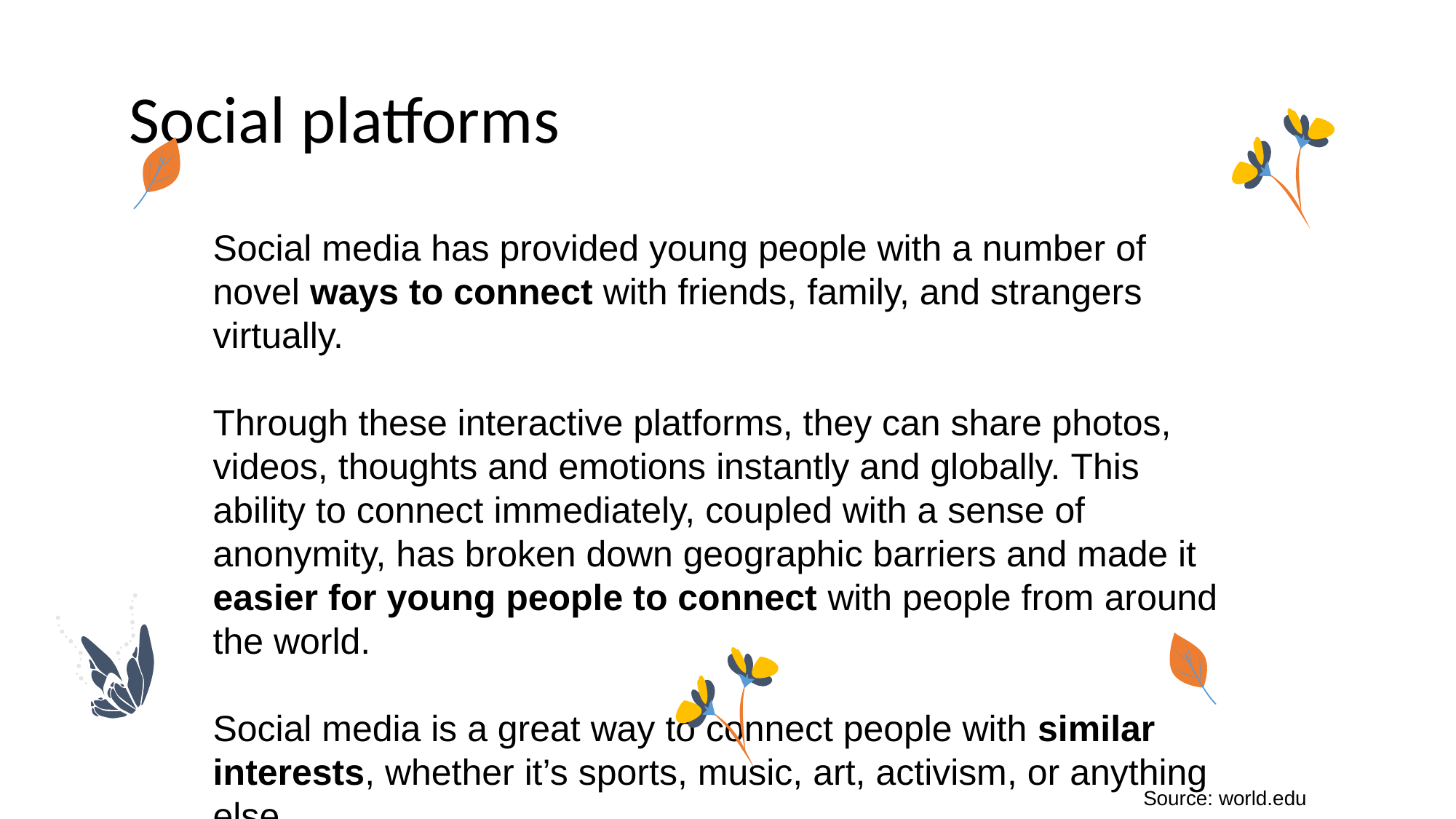

# Social platforms

Social media has provided young people with a number of novel ways to connect with friends, family, and strangers virtually.

Through these interactive platforms, they can share photos, videos, thoughts and emotions instantly and globally. This ability to connect immediately, coupled with a sense of anonymity, has broken down geographic barriers and made it easier for young people to connect with people from around the world.

Social media is a great way to connect people with similar interests, whether it’s sports, music, art, activism, or anything else.

Source: world.edu